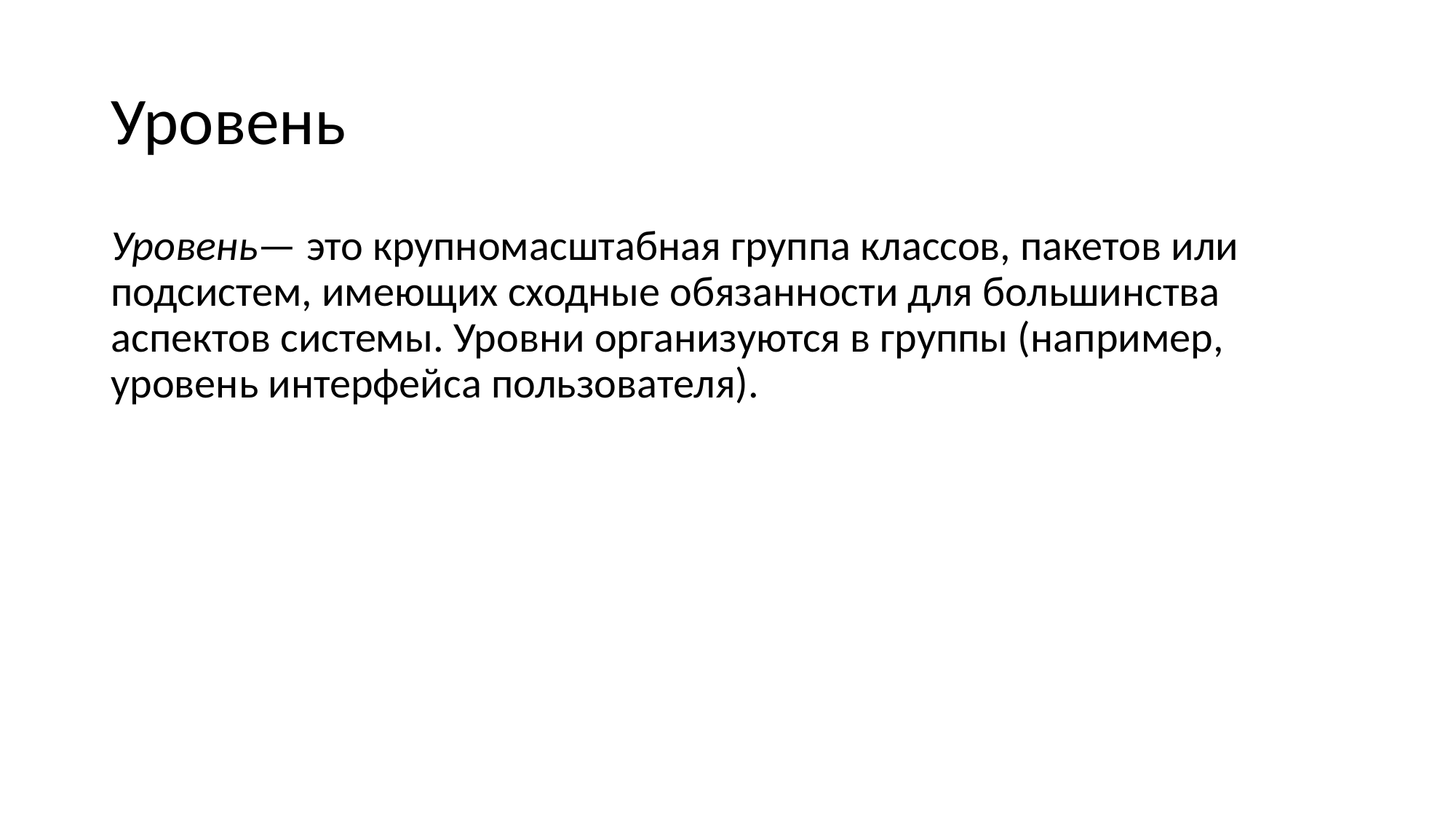

# Уровень
Уровень— это крупномасштабная группа классов, пакетов или подсистем, имеющих сходные обязанности для большинства аспектов системы. Уровни организуются в группы (например, уровень интерфейса пользователя).